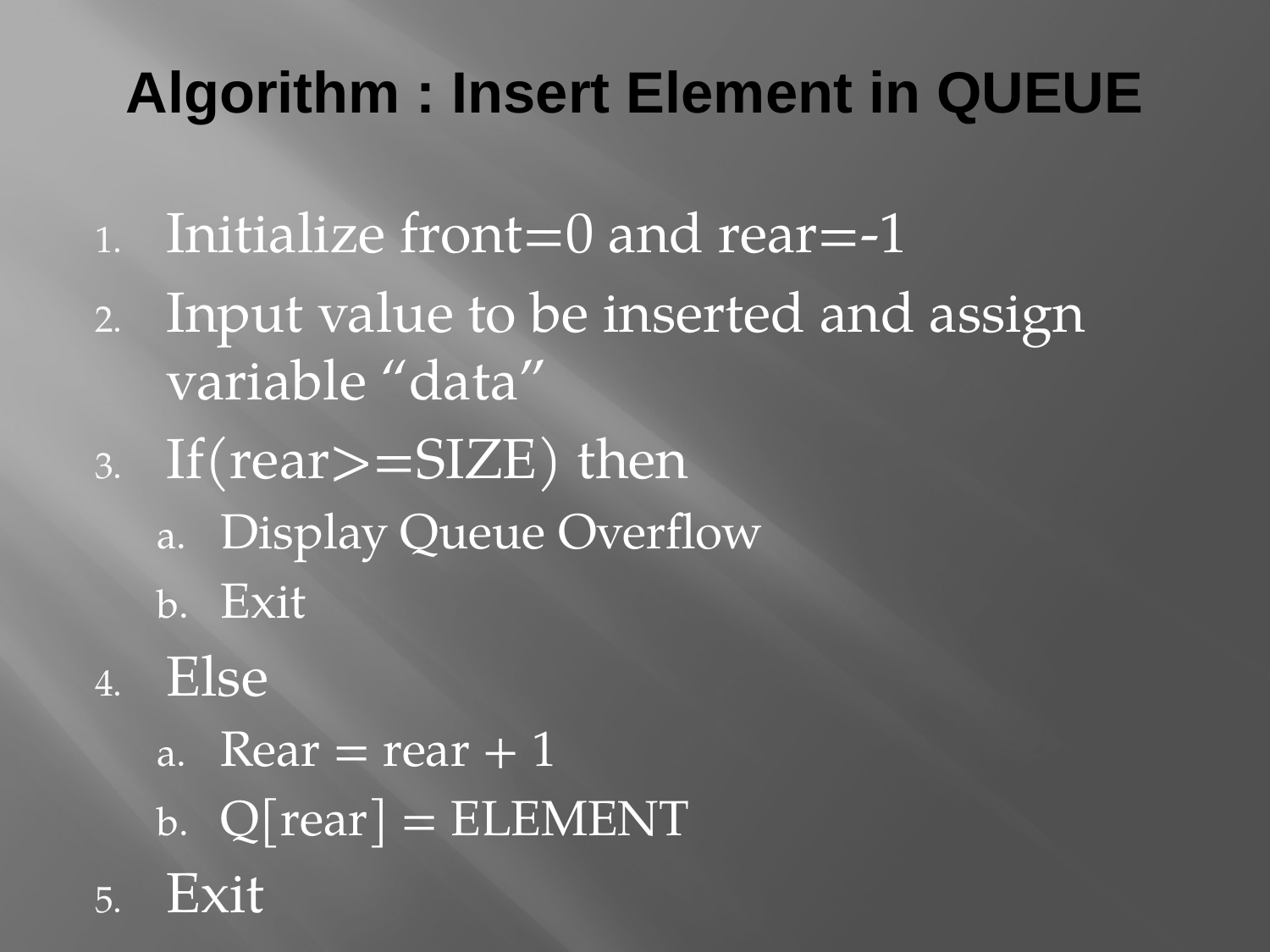

# Algorithm : Insert Element in QUEUE
Initialize front=0 and rear=-1
Input value to be inserted and assign variable “data”
If(rear>=SIZE) then
Display Queue Overflow
Exit
Else
Rear = rear + 1
Q[rear] = ELEMENT
Exit